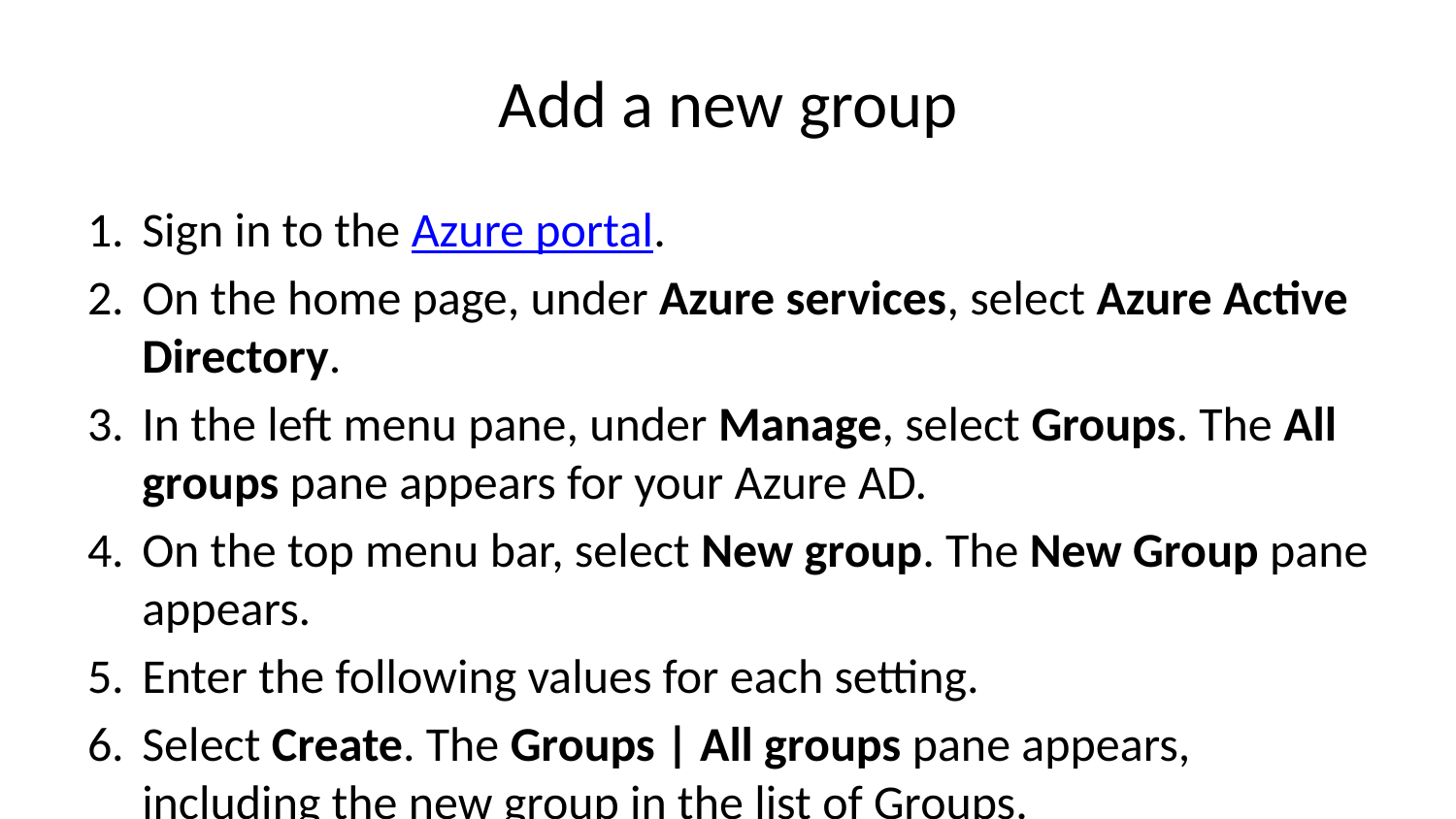

# Add a new group
Sign in to the Azure portal.
On the home page, under Azure services, select Azure Active Directory.
In the left menu pane, under Manage, select Groups. The All groups pane appears for your Azure AD.
On the top menu bar, select New group. The New Group pane appears.
Enter the following values for each setting.
Select Create. The Groups | All groups pane appears, including the new group in the list of Groups.